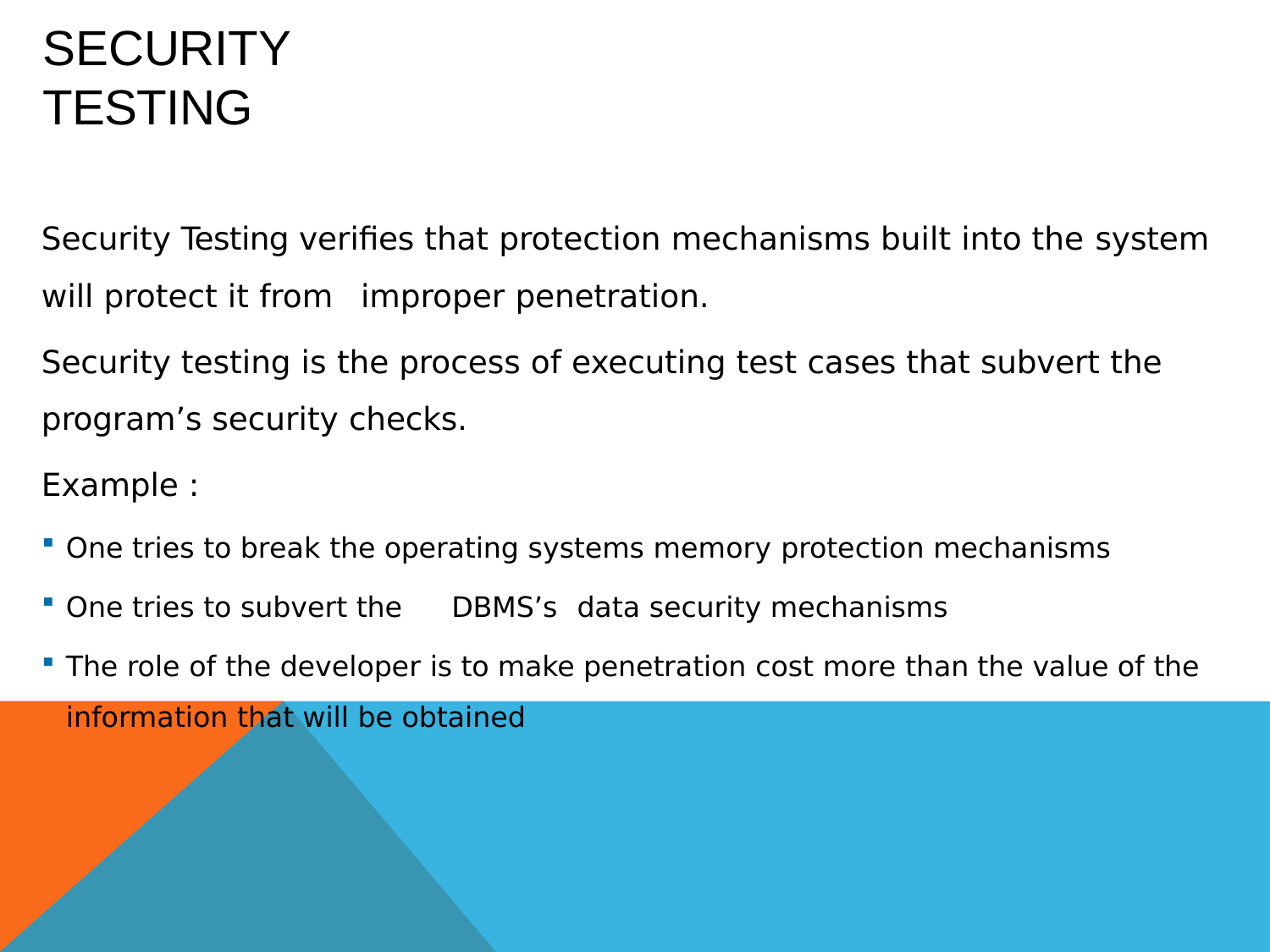

# Security Testing
Security Testing verifies that protection mechanisms built into the system
will protect it from	improper penetration.
Security testing is the process of executing test cases that subvert the
program’s security checks.
Example :
One tries to break the operating systems memory protection mechanisms
One tries to subvert the	DBMS’s	data security mechanisms
The role of the developer is to make penetration cost more than the value of the
information that will be obtained